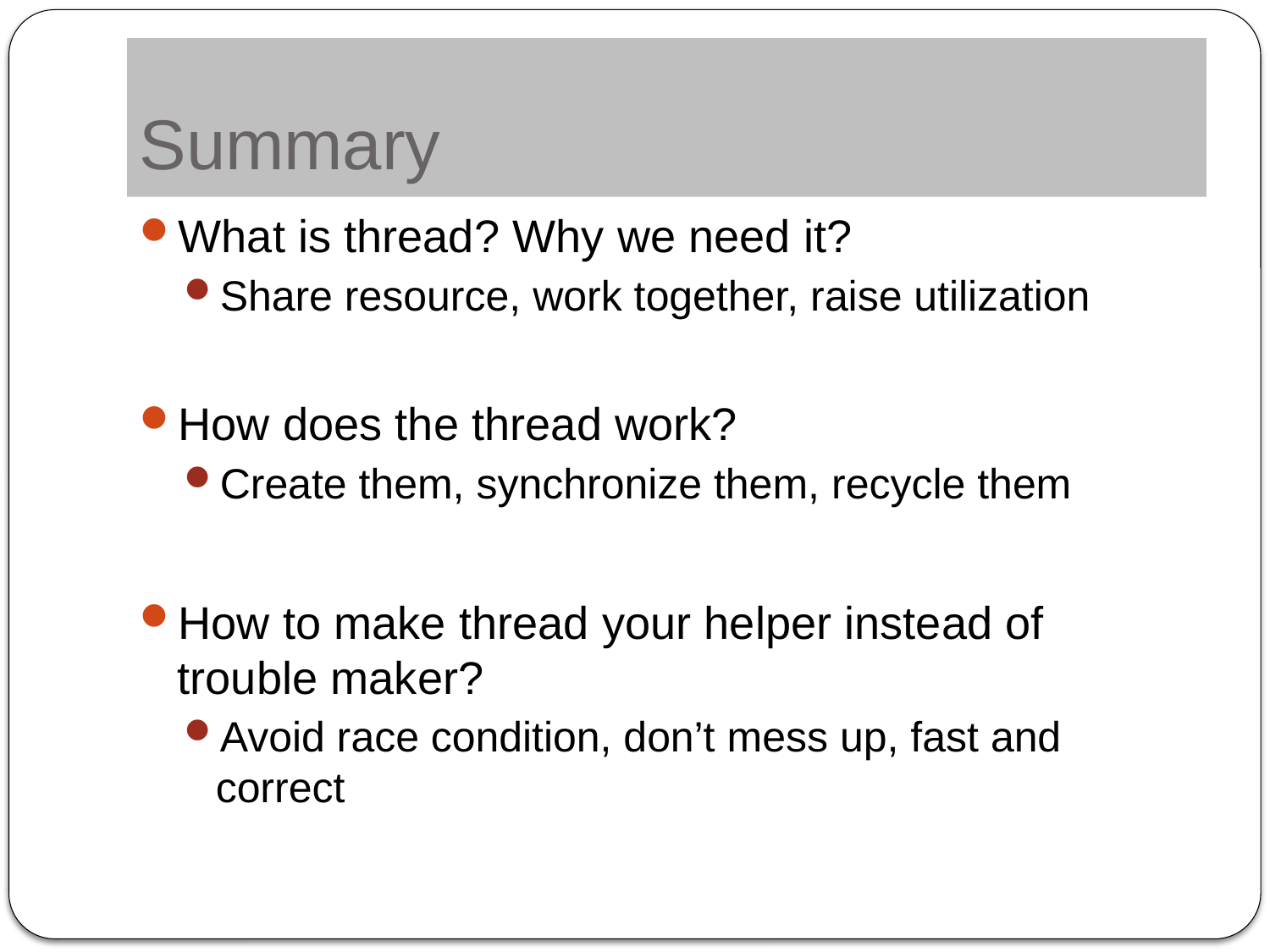

# Summary
What is thread? Why we need it?
Share resource, work together, raise utilization

How does the thread work?
Create them, synchronize them, recycle them

How to make thread your helper instead of trouble maker?
Avoid race condition, don’t mess up, fast and correct